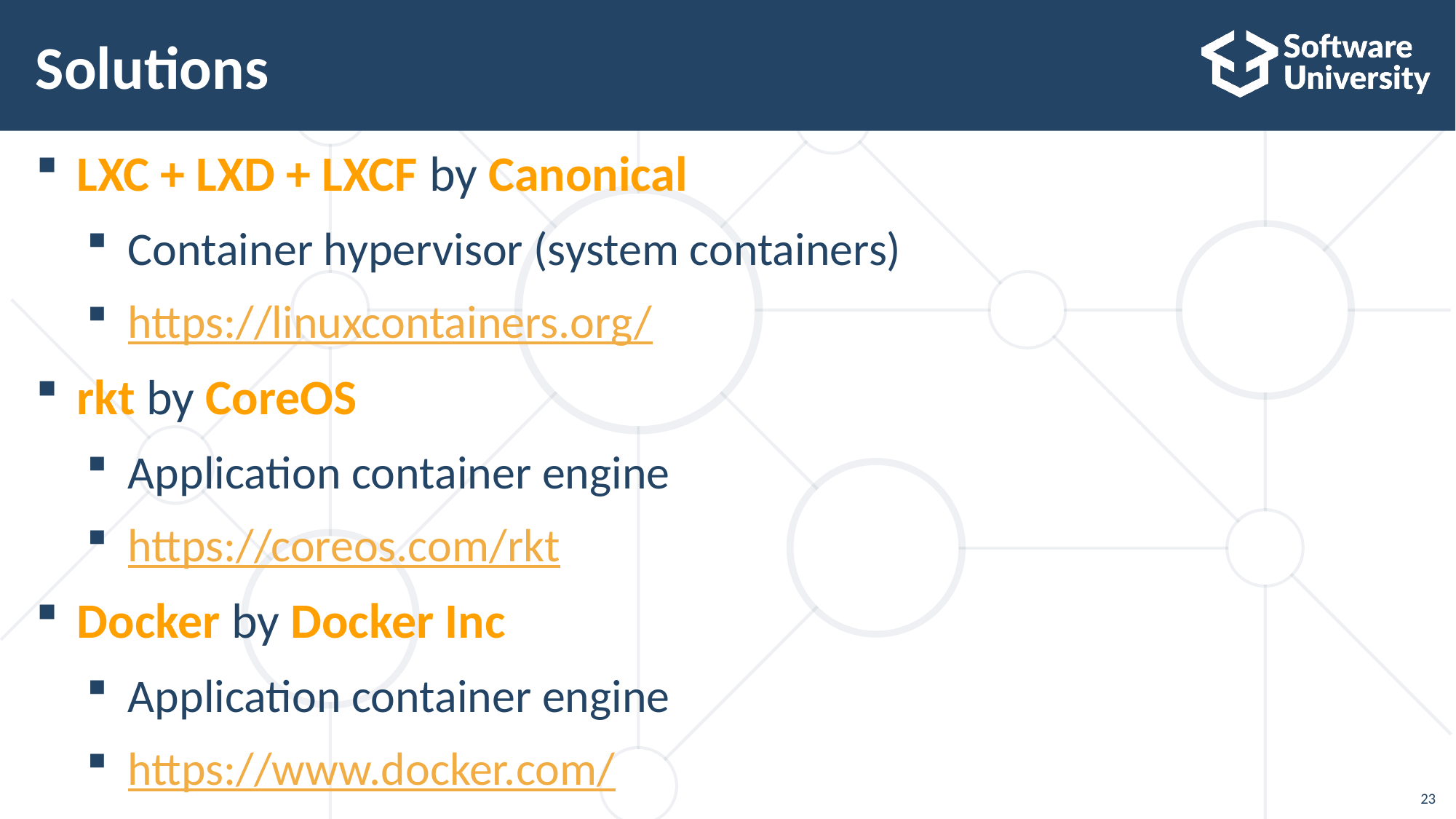

# Solutions
LXC + LXD + LXCF by Canonical
Container hypervisor (system containers)
https://linuxcontainers.org/
rkt by CoreOS
Application container engine
https://coreos.com/rkt
Docker by Docker Inc
Application container engine
https://www.docker.com/
23